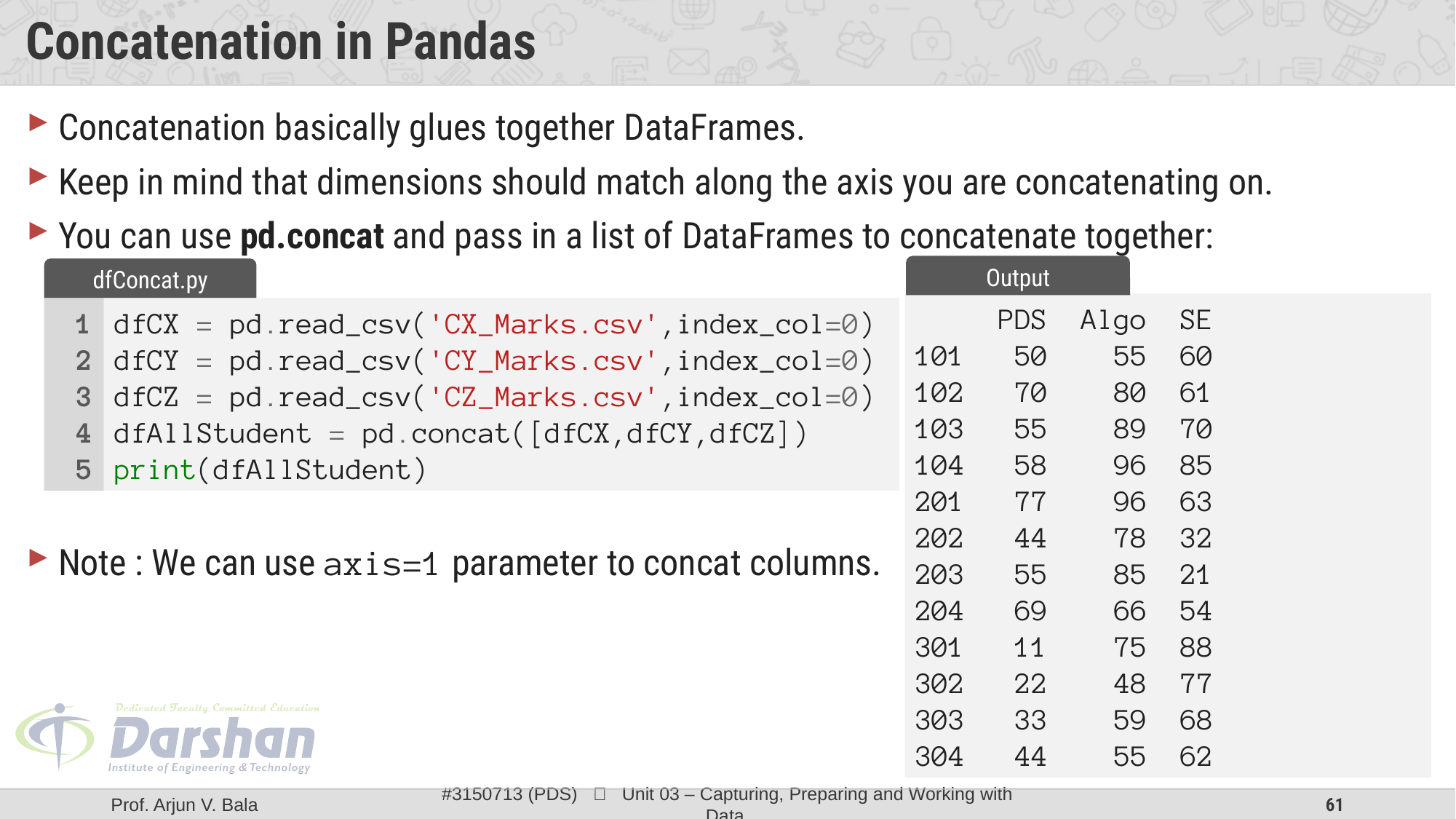

# Concatenation in Pandas
Concatenation basically glues together DataFrames.
Keep in mind that dimensions should match along the axis you are concatenating on.
You can use pd.concat and pass in a list of DataFrames to concatenate together:

Note : We can use axis=1 parameter to concat columns.
Output
dfConcat.py
     PDS  Algo  SE
101   50    55  60
102   70    80  61
103   55    89  70
104   58    96  85
201   77    96  63
202   44    78  32
203   55    85  21
204   69    66  54
301   11    75  88
302   22    48  77
303   33    59  68
304   44    55  62
1
2
3
4
5
dfCX = pd.read_csv('CX_Marks.csv',index_col=0)
dfCY = pd.read_csv('CY_Marks.csv',index_col=0)
dfCZ = pd.read_csv('CZ_Marks.csv',index_col=0)
dfAllStudent = pd.concat([dfCX,dfCY,dfCZ])
print(dfAllStudent)